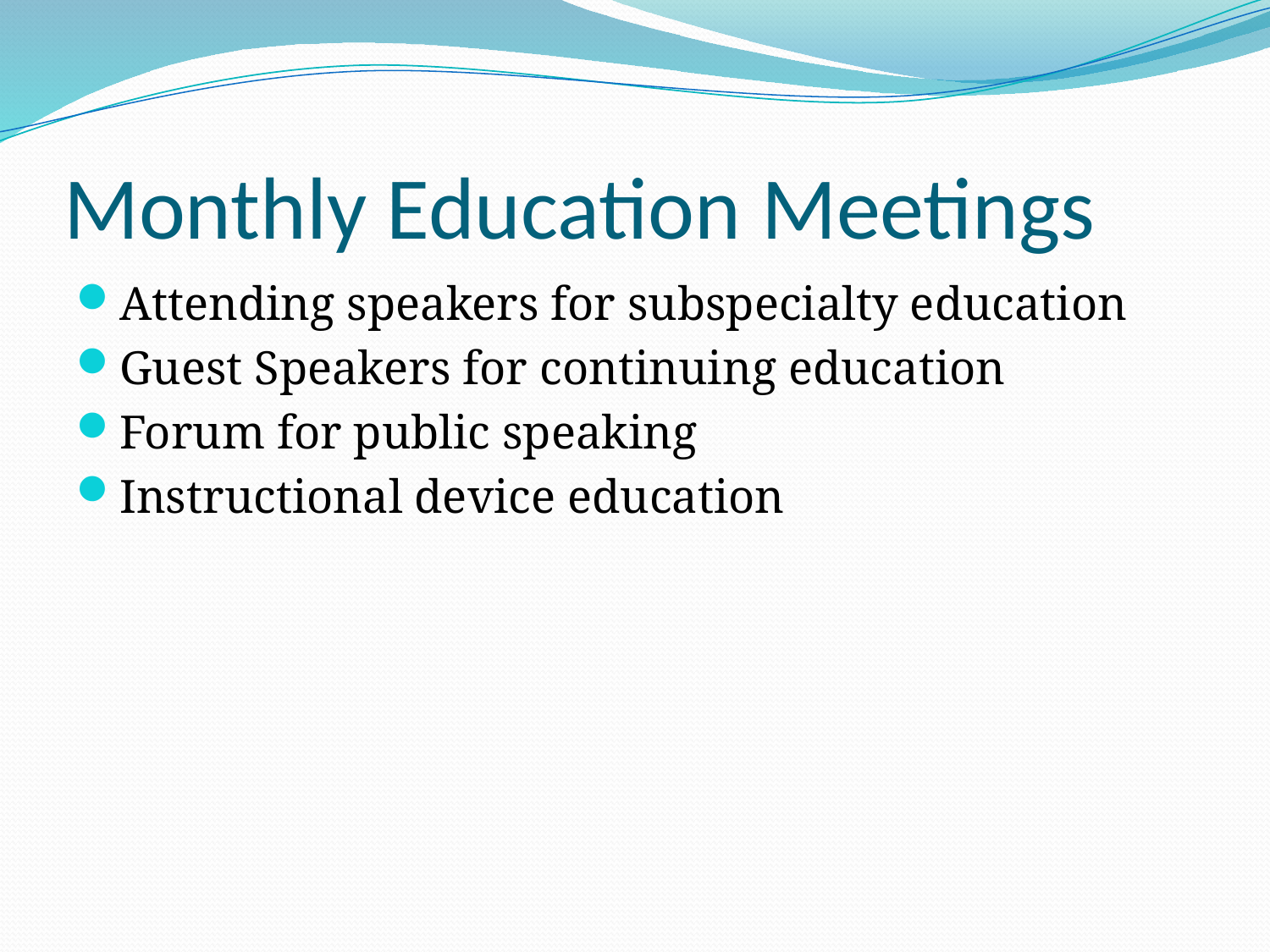

# Monthly Education Meetings
Attending speakers for subspecialty education
Guest Speakers for continuing education
Forum for public speaking
Instructional device education